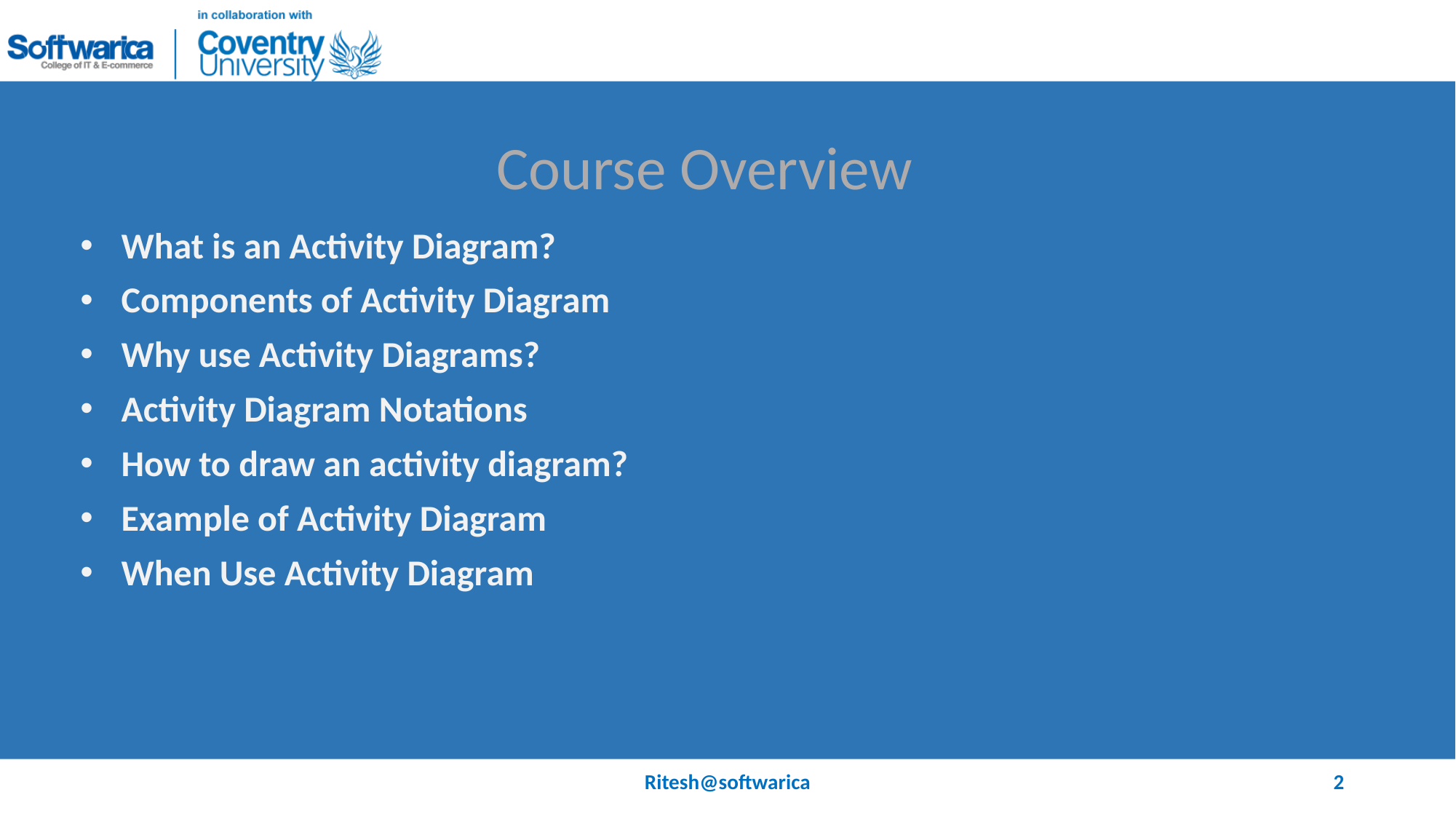

# Course Overview
What is an Activity Diagram?
Components of Activity Diagram
Why use Activity Diagrams?
Activity Diagram Notations
How to draw an activity diagram?
Example of Activity Diagram
When Use Activity Diagram

Ritesh@softwarica
2